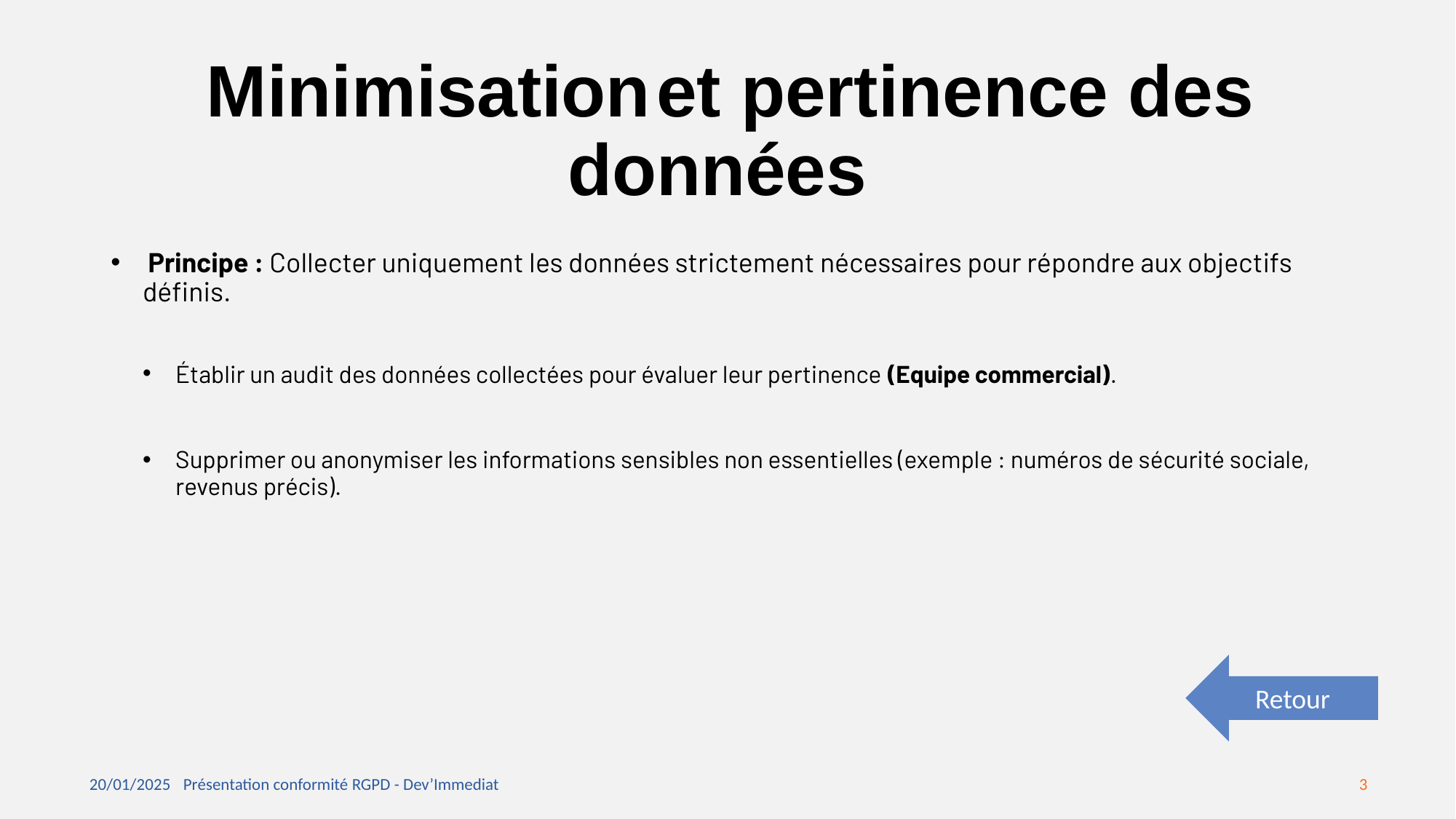

# Minimisation et pertinence des données
 Principe : Collecter uniquement les données strictement nécessaires pour répondre aux objectifs définis.

Établir un audit des données collectées pour évaluer leur pertinence (Equipe commercial).

Supprimer ou anonymiser les informations sensibles non essentielles (exemple : numéros de sécurité sociale, revenus précis).

Retour